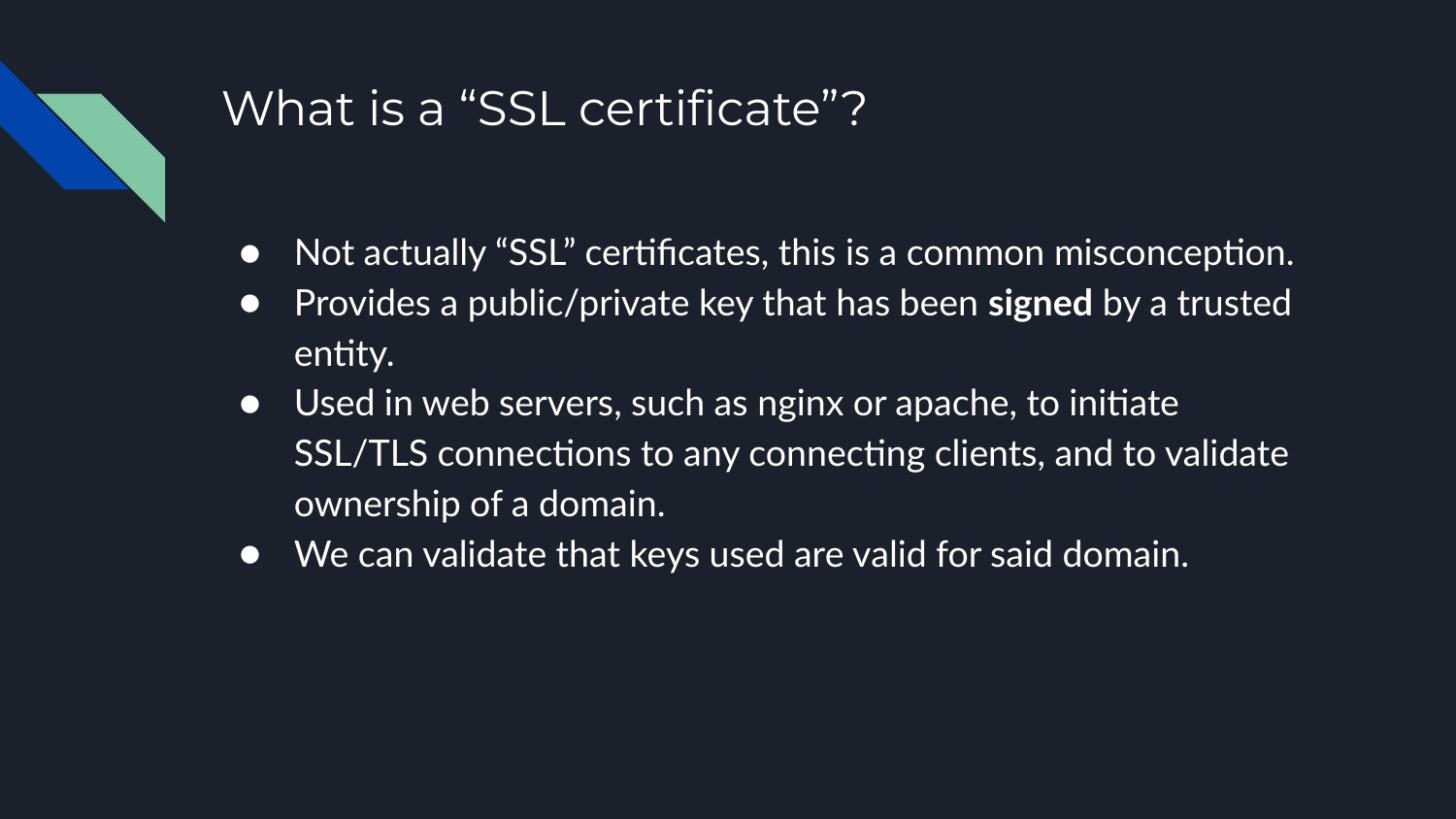

# What is a “SSL certificate”?
Not actually “SSL” certificates, this is a common misconception.
Provides a public/private key that has been signed by a trusted entity.
Used in web servers, such as nginx or apache, to initiate SSL/TLS connections to any connecting clients, and to validate ownership of a domain.
We can validate that keys used are valid for said domain.